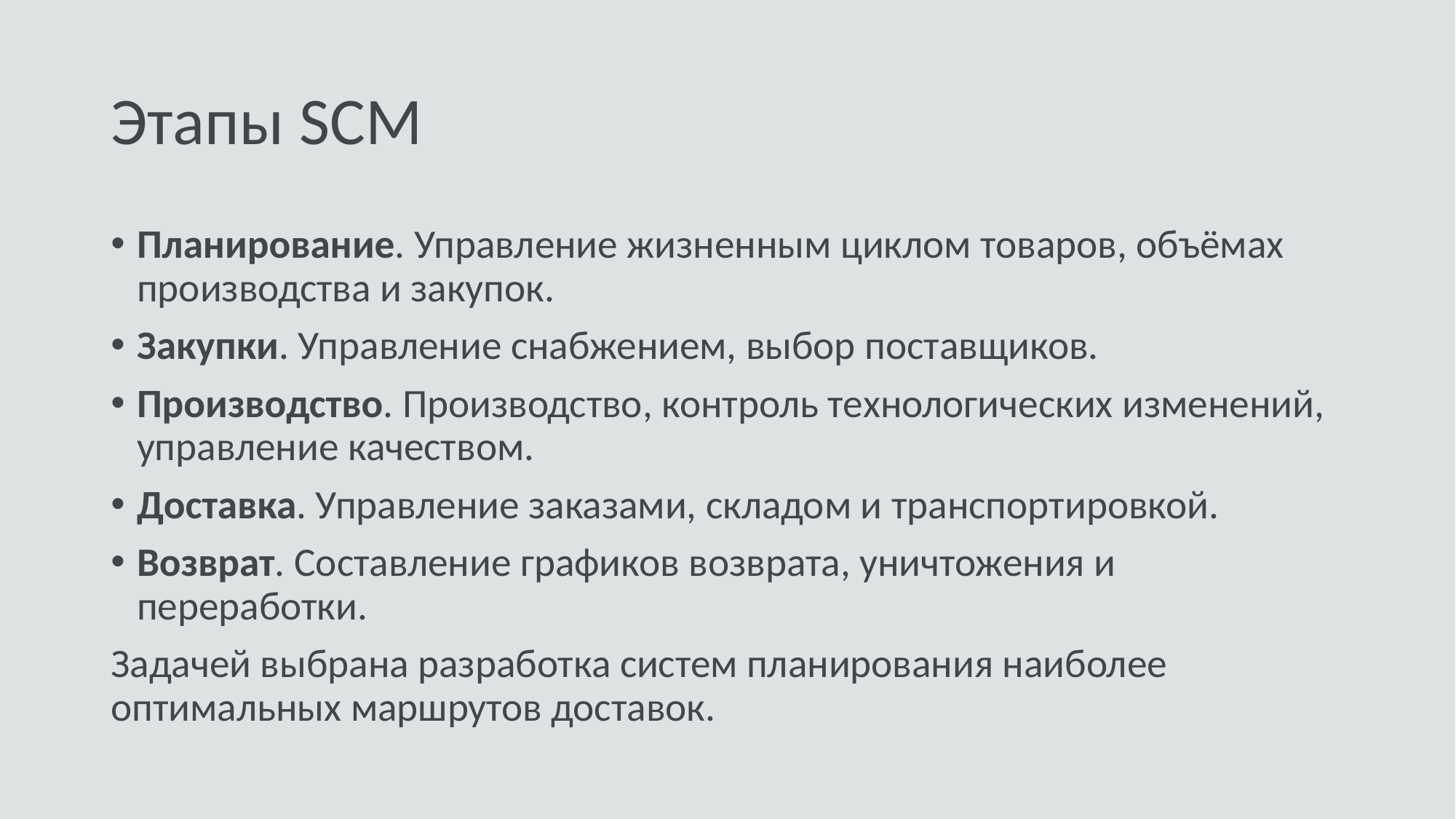

# Этапы SCM
Планирование. Управление жизненным циклом товаров, объёмах производства и закупок.
Закупки. Управление снабжением, выбор поставщиков.
Производство. Производство, контроль технологических изменений, управление качеством.
Доставка. Управление заказами, складом и транспортировкой.
Возврат. Составление графиков возврата, уничтожения и переработки.
Задачей выбрана разработка систем планирования наиболее оптимальных маршрутов доставок.